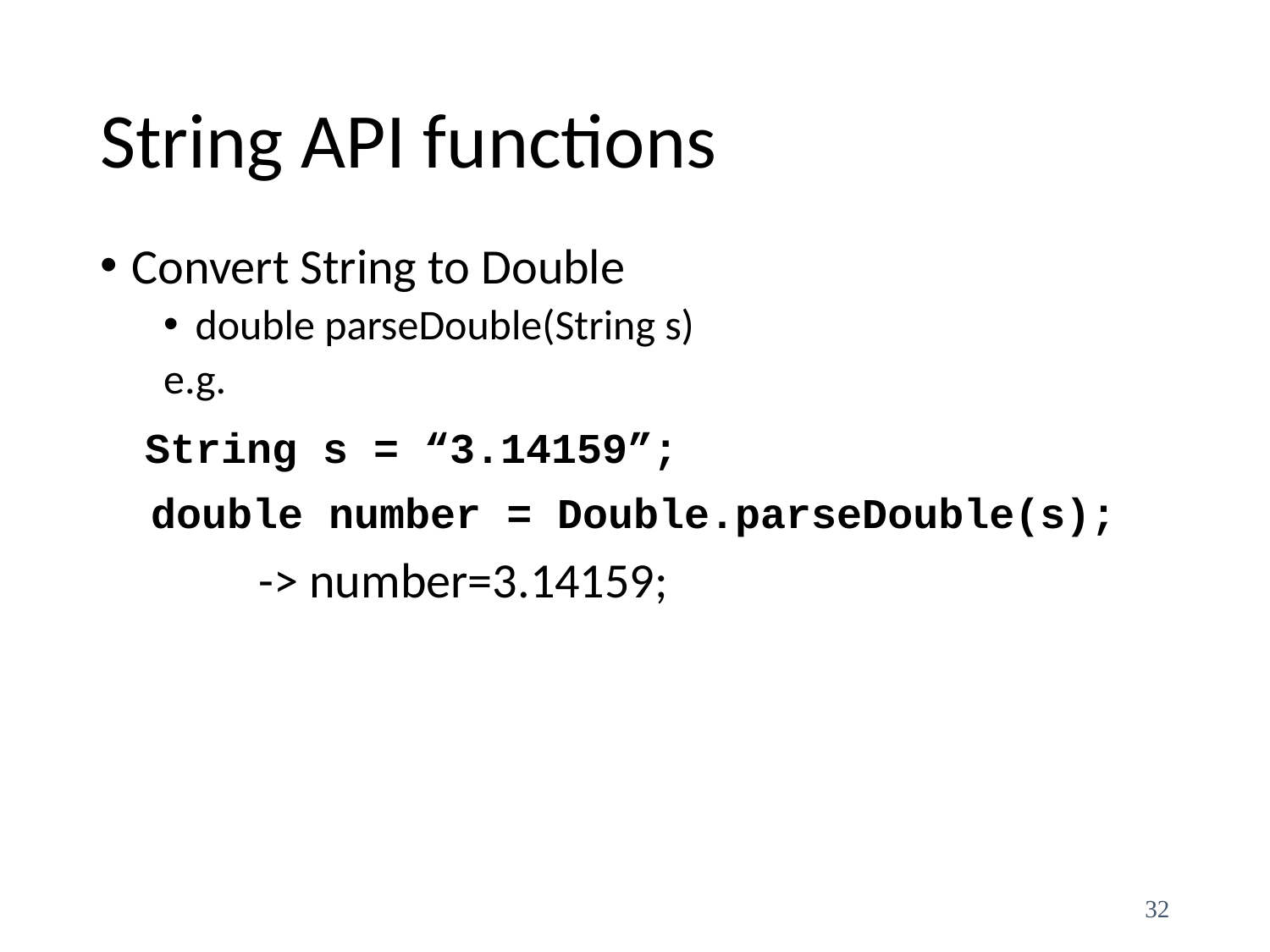

# String API functions
Convert String to Double
double parseDouble(String s)
e.g.
    String s = “3.14159”;
  double number = Double.parseDouble(s);
    	-> number=3.14159;

32